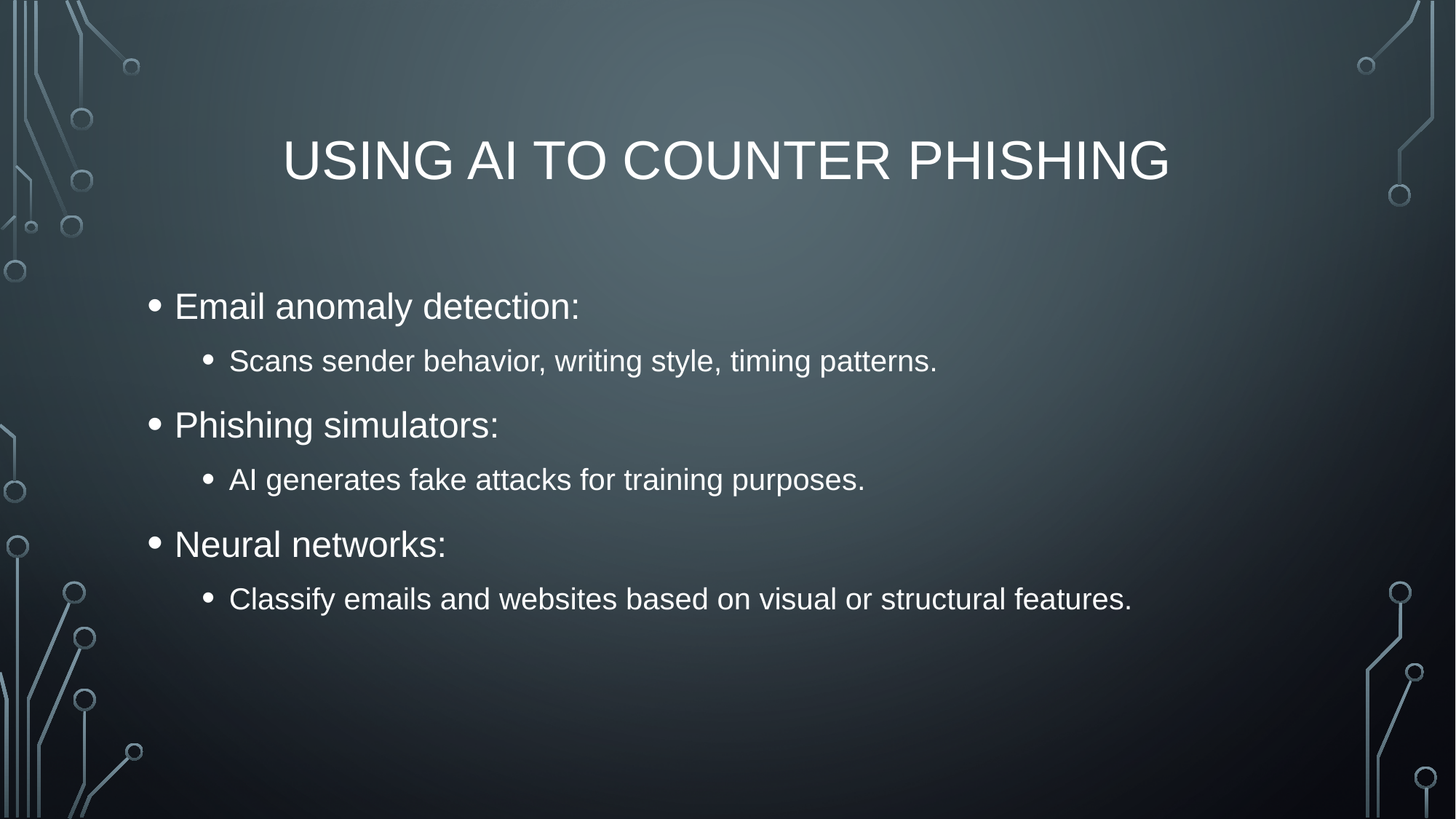

# Using ai to counter phishing
Email anomaly detection:
Scans sender behavior, writing style, timing patterns.
Phishing simulators:
AI generates fake attacks for training purposes.
Neural networks:
Classify emails and websites based on visual or structural features.